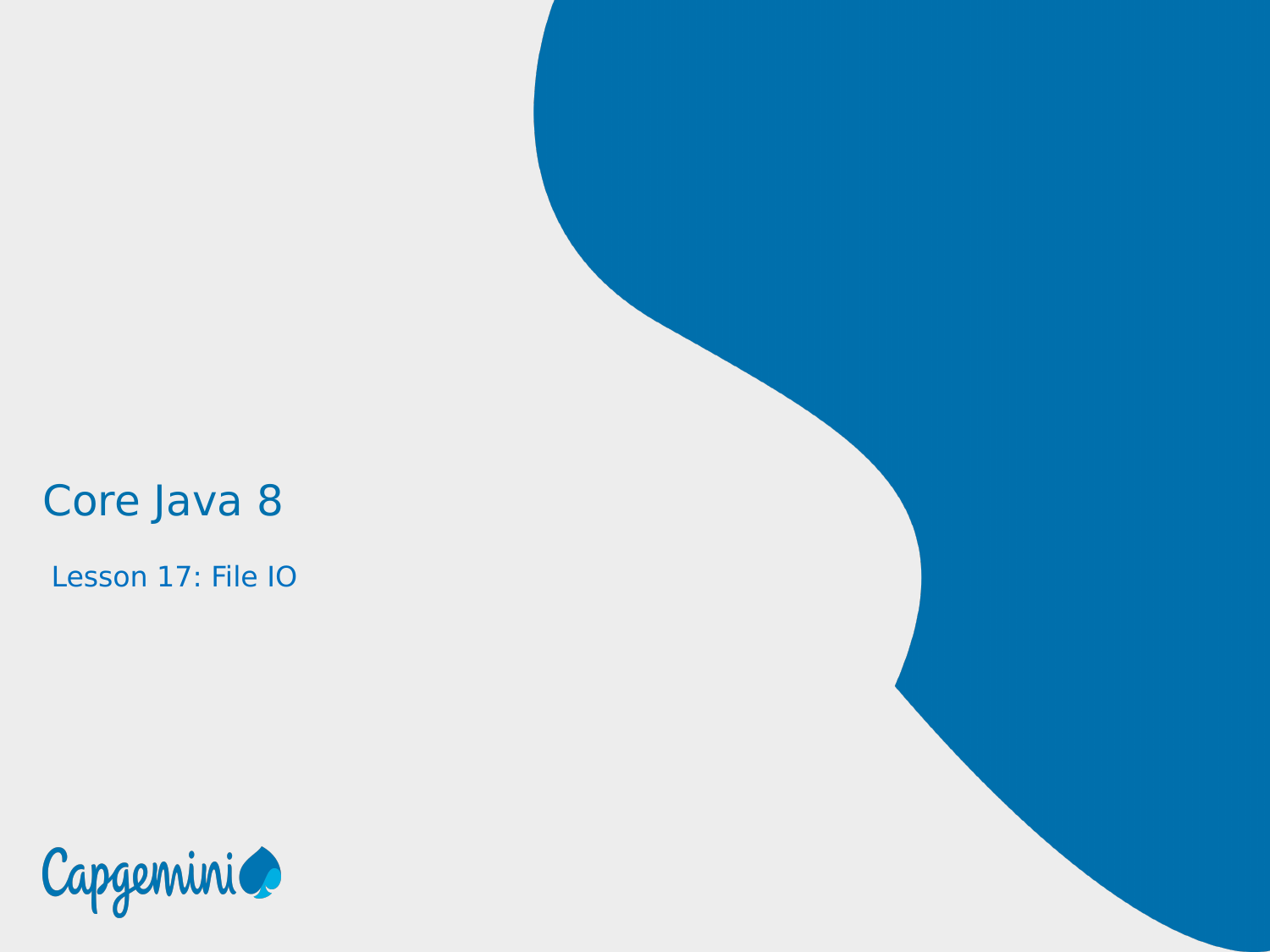

# Core Java 8

 Lesson 17: File IO